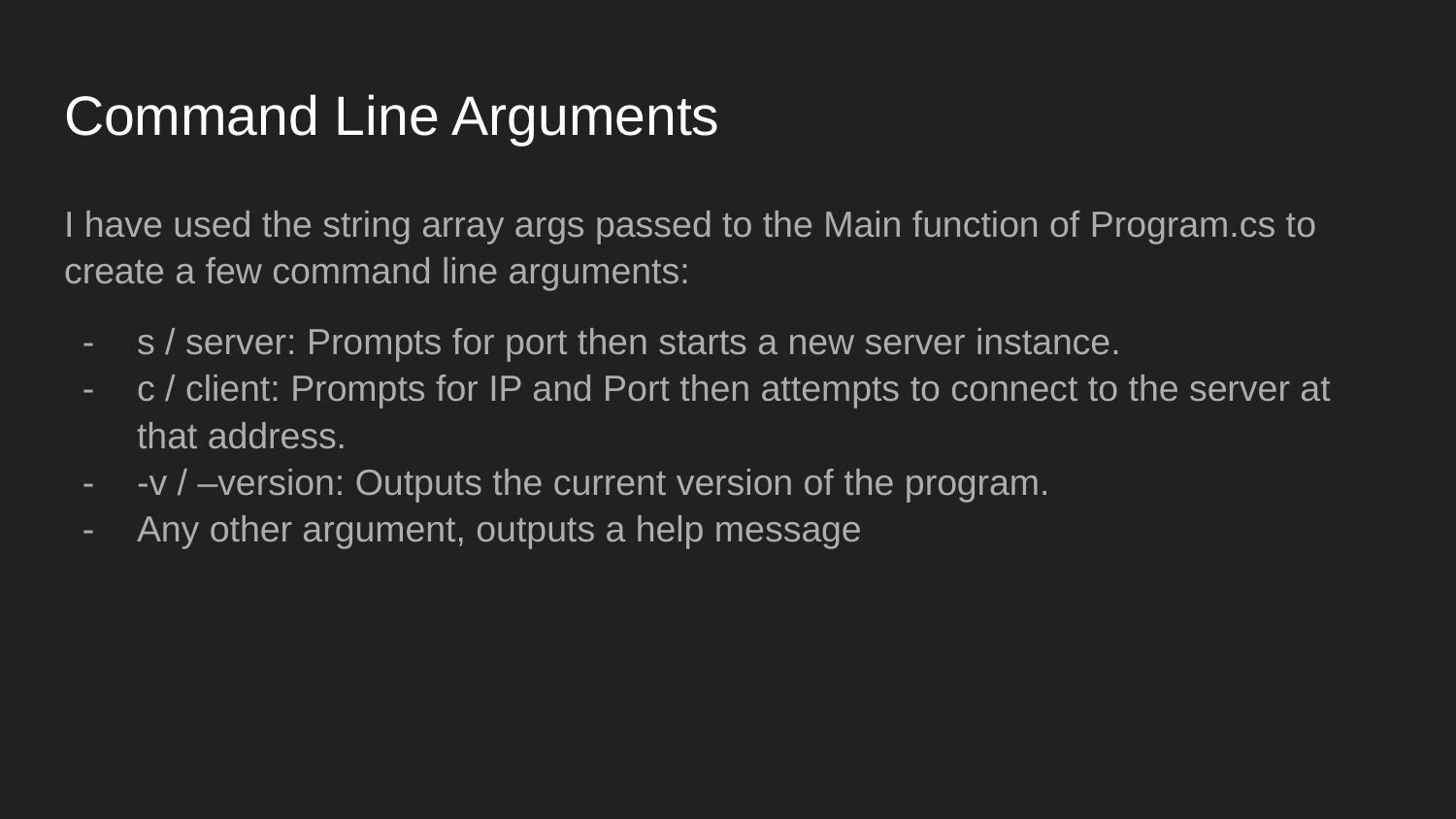

# Command Line Arguments
I have used the string array args passed to the Main function of Program.cs to create a few command line arguments:
s / server: Prompts for port then starts a new server instance.
c / client: Prompts for IP and Port then attempts to connect to the server at that address.
-v / –version: Outputs the current version of the program.
Any other argument, outputs a help message